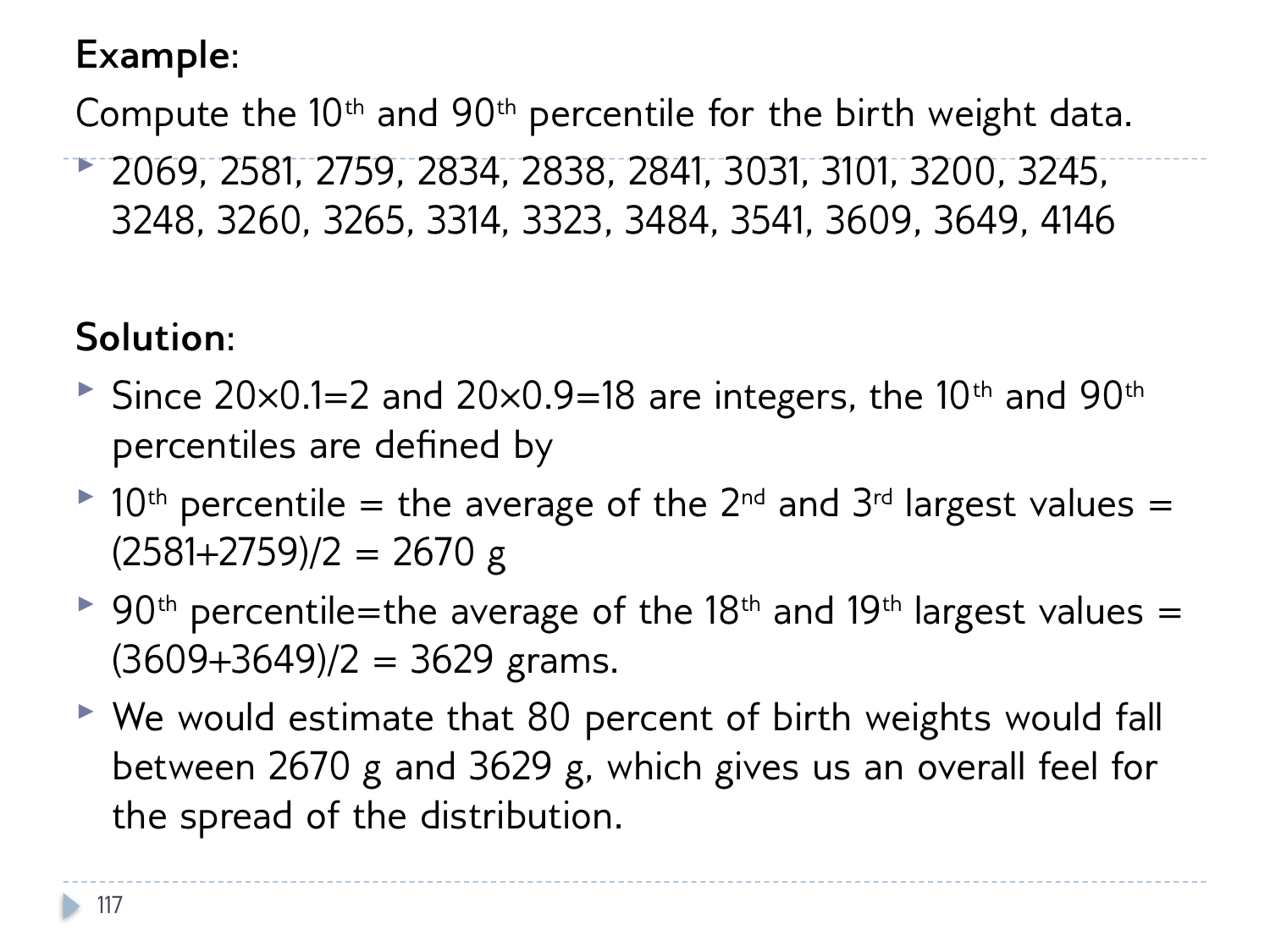

Example:
Compute the 10th and 90th percentile for the birth weight data.
2069, 2581, 2759, 2834, 2838, 2841, 3031, 3101, 3200, 3245, 3248, 3260, 3265, 3314, 3323, 3484, 3541, 3609, 3649, 4146

Solution:
Since 20×0.1=2 and 20×0.9=18 are integers, the 10th and 90th percentiles are defined by
10th percentile = the average of the 2nd and 3rd largest values = (2581+2759)/2 = 2670 g
90th percentile=the average of the 18th and 19th largest values = (3609+3649)/2 = 3629 grams.
We would estimate that 80 percent of birth weights would fall between 2670 g and 3629 g, which gives us an overall feel for the spread of the distribution.
117